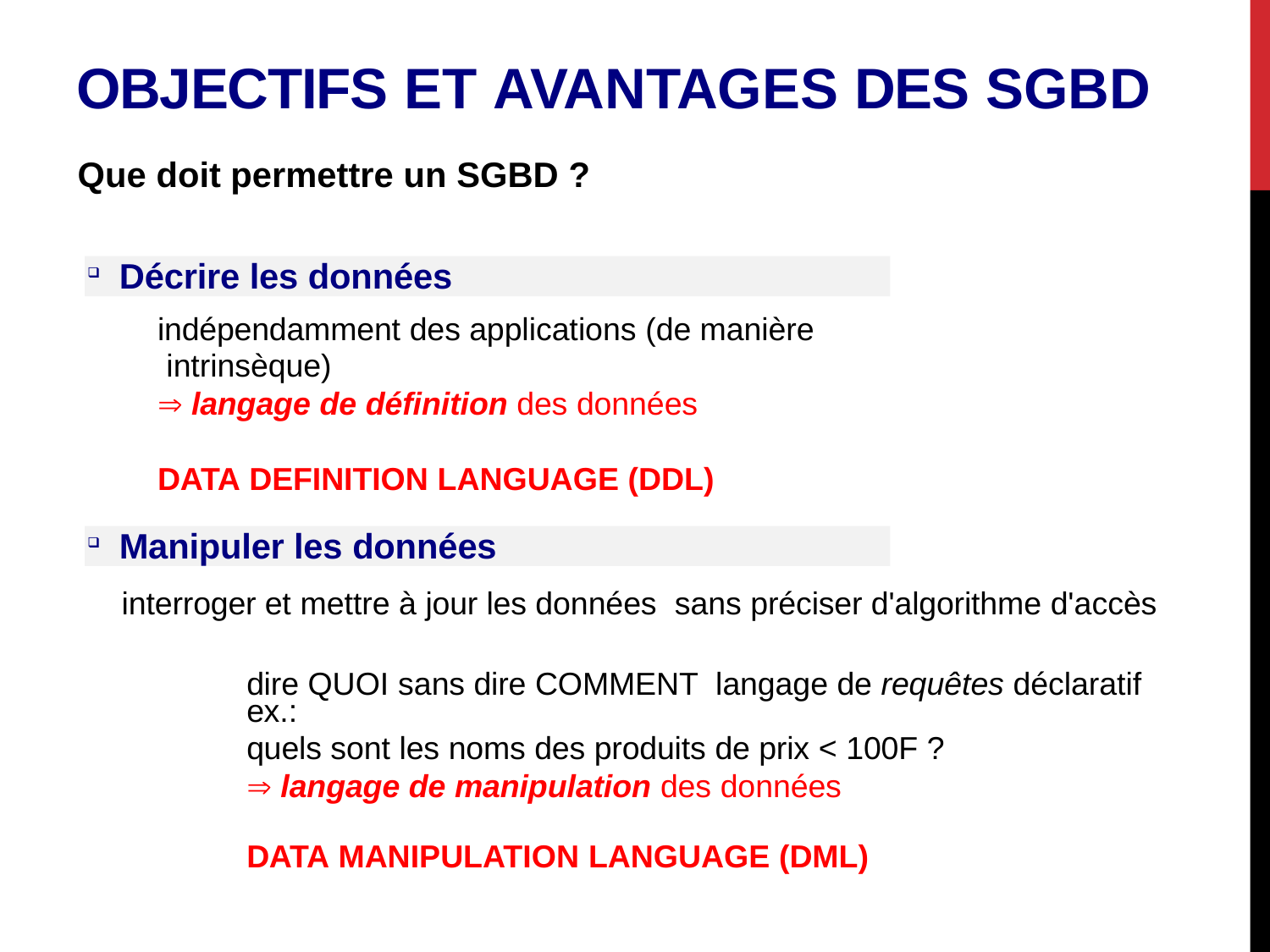

# Objectifs et avantages des SGBD
Que doit permettre un SGBD ?

Décrire les données
indépendamment des applications (de manière  intrinsèque)
⇒ langage de définition des données

DATA DEFINITION LANGUAGE (DDL)
Manipuler les données
interroger et mettre à jour les données  sans préciser d'algorithme d'accès
dire QUOI sans dire COMMENT  langage de requêtes déclaratif
ex.:
quels sont les noms des produits de prix < 100F ?
⇒ langage de manipulation des données
DATA MANIPULATION LANGUAGE (DML)